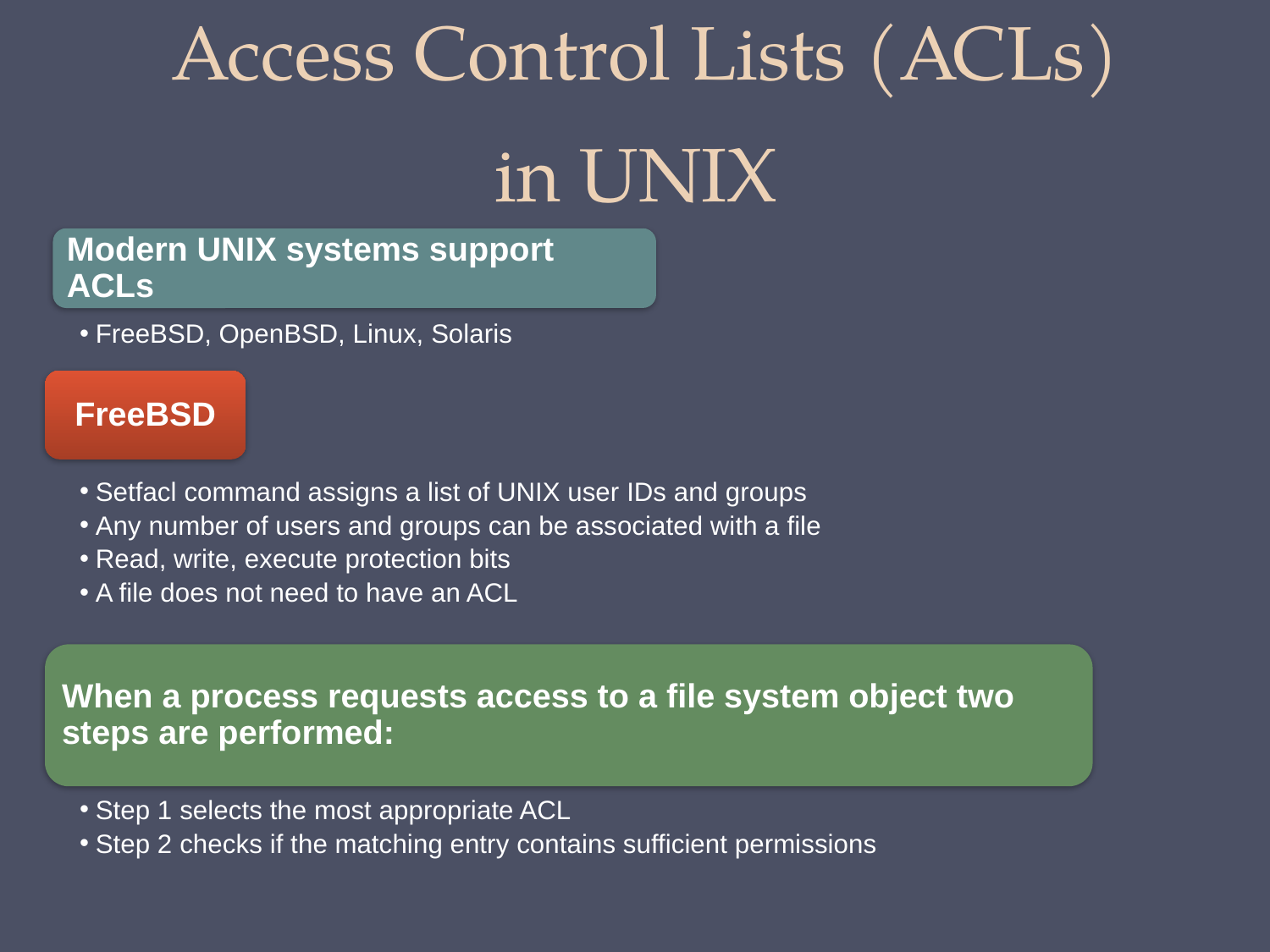

# Access Control Lists (ACLs) in UNIX

Modern UNIX systems support ACLs

FreeBSD, OpenBSD, Linux, Solaris

FreeBSD

Setfacl command assigns a list of UNIX user IDs and groups
Any number of users and groups can be associated with a file
Read, write, execute protection bits
A file does not need to have an ACL

When a process requests access to a file system object two steps are performed:

Step 1 selects the most appropriate ACL
Step 2 checks if the matching entry contains sufficient permissions